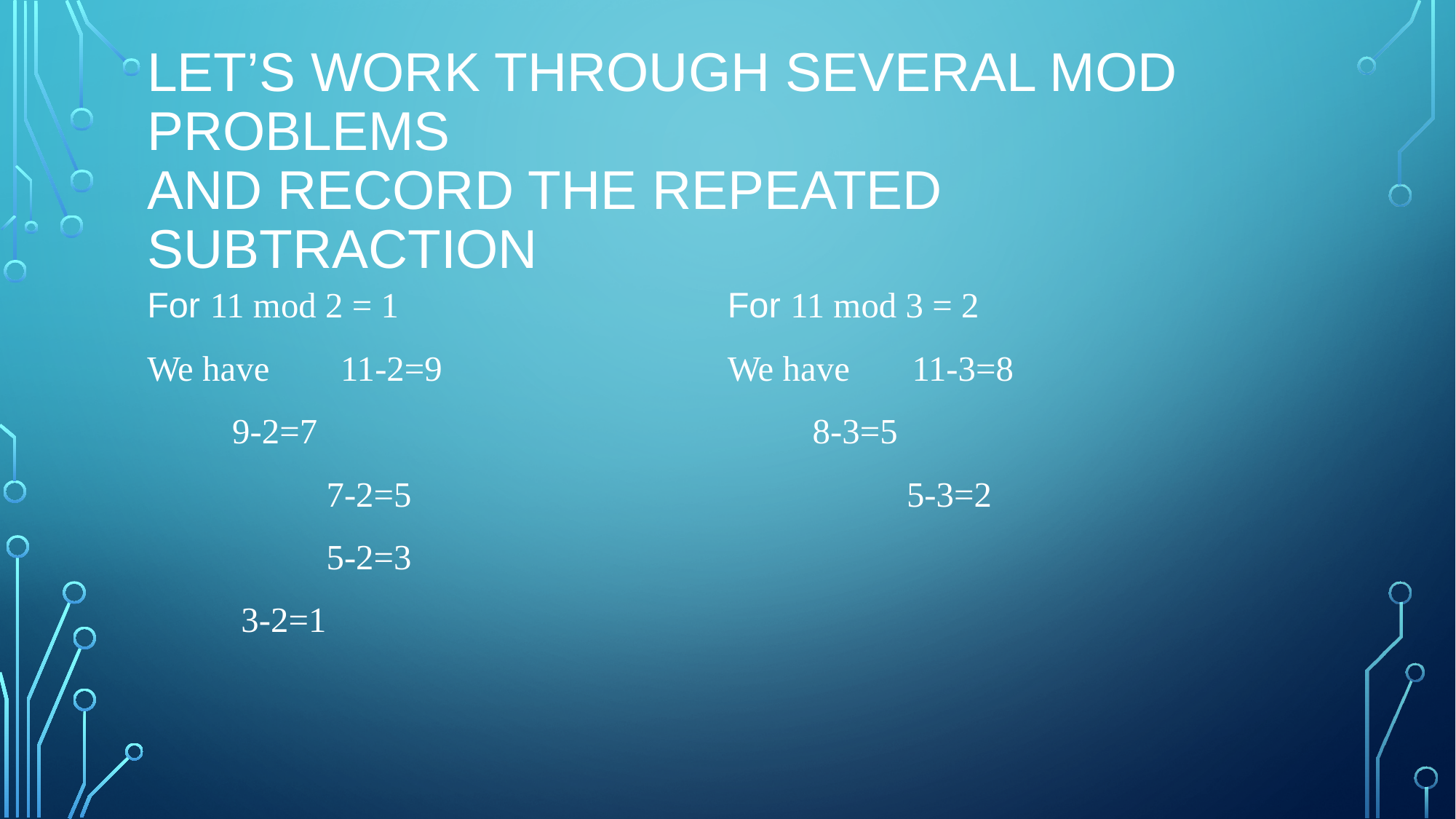

# Let’s work through several mod problems and record the repeated subtraction
For 11 mod 2 = 1
We have        11-2=9
		9-2=7
	 	 7-2=5
	  	 5-2=3
		 3-2=1

For 11 mod 3 = 2
We have       11-3=8
		8-3=5
	 	 5-3=2